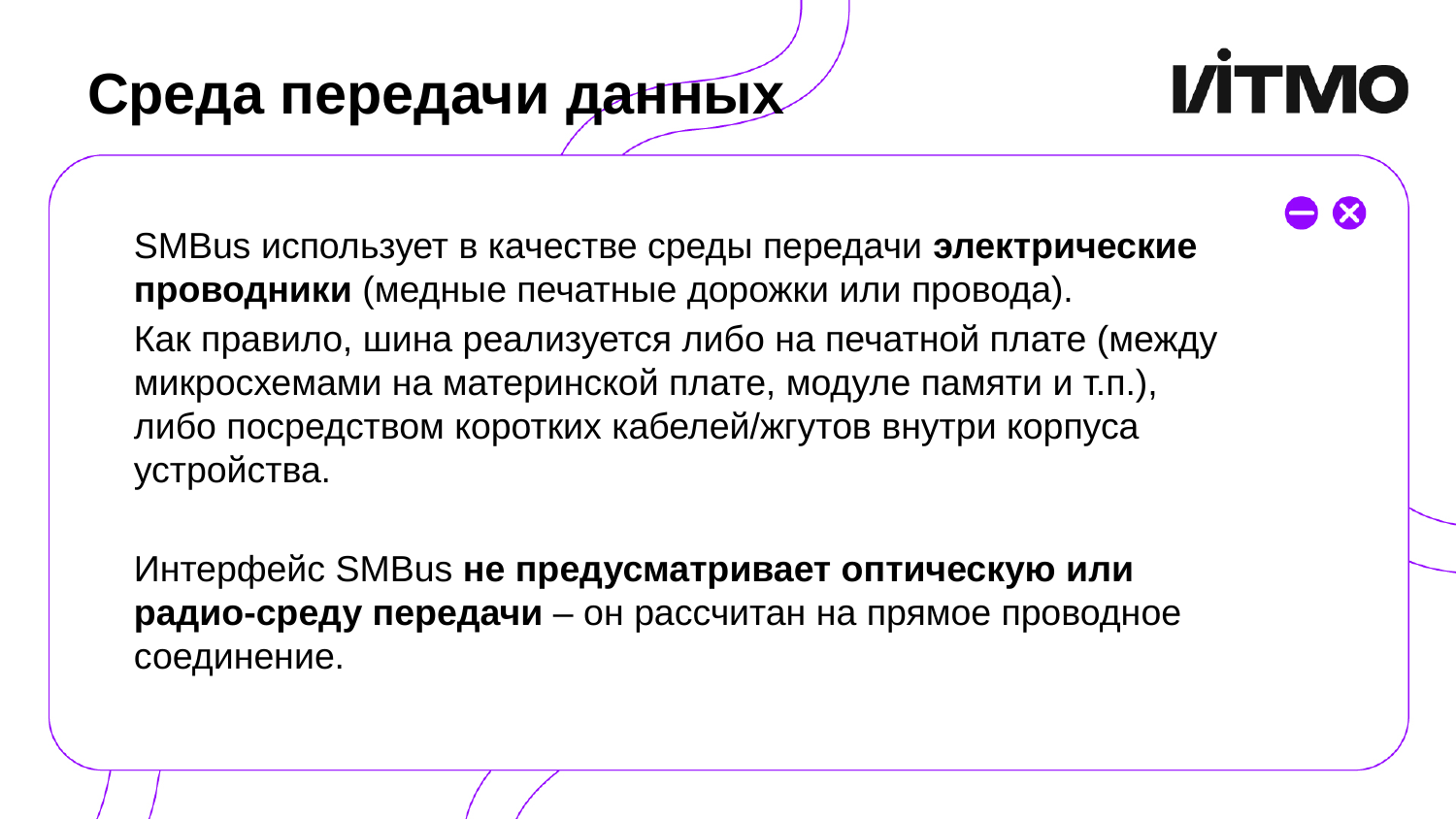

# Среда передачи данных
SMBus использует в качестве среды передачи электрические проводники (медные печатные дорожки или провода).
Как правило, шина реализуется либо на печатной плате (между микросхемами на материнской плате, модуле памяти и т.п.), либо посредством коротких кабелей/жгутов внутри корпуса устройства.

Интерфейс SMBus не предусматривает оптическую или радио-среду передачи – он рассчитан на прямое проводное соединение.